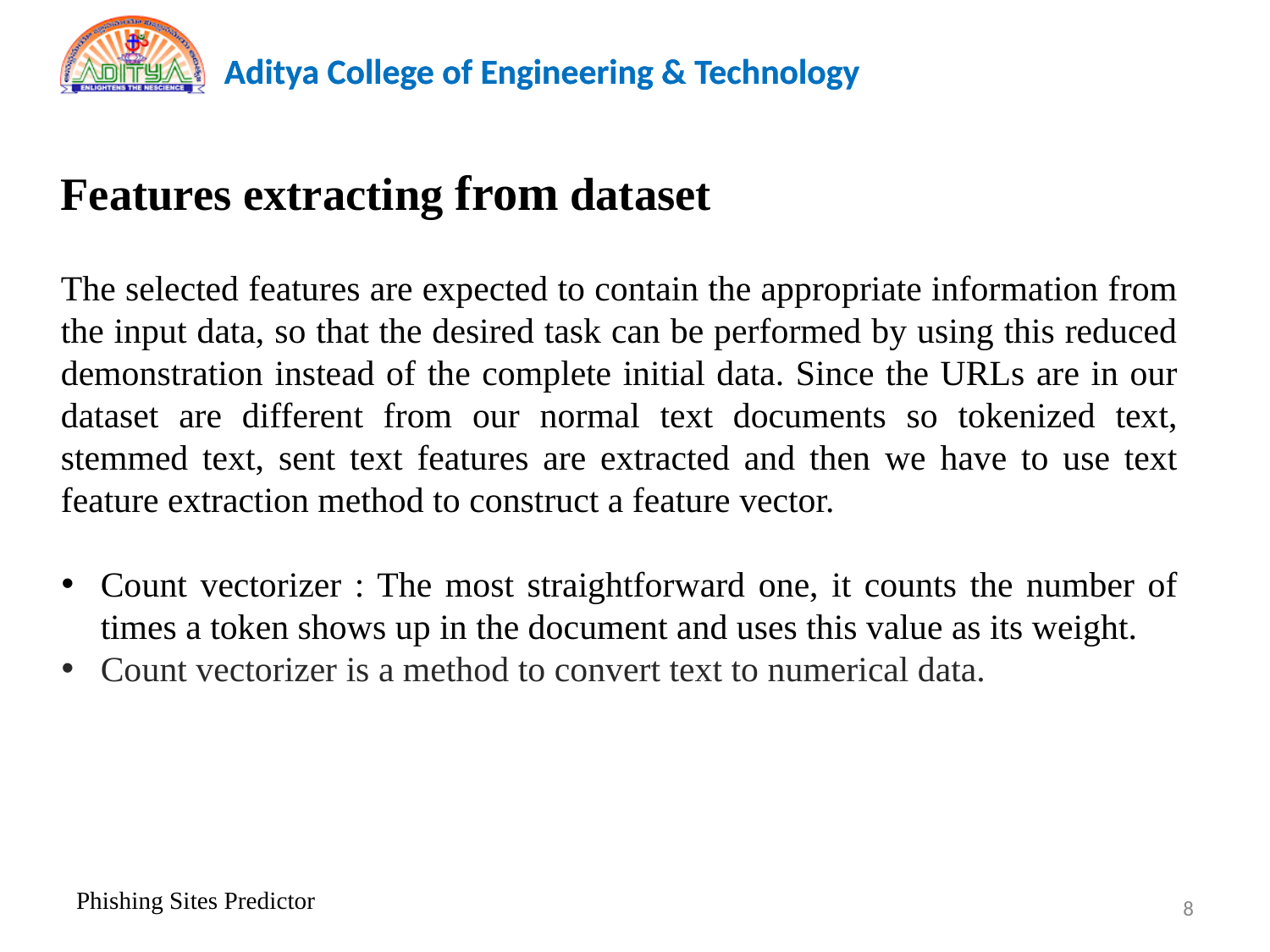

# Features extracting from dataset

The selected features are expected to contain the appropriate information from the input data, so that the desired task can be performed by using this reduced demonstration instead of the complete initial data. Since the URLs are in our dataset are different from our normal text documents so tokenized text, stemmed text, sent text features are extracted and then we have to use text feature extraction method to construct a feature vector.

Count vectorizer : The most straightforward one, it counts the number of times a token shows up in the document and uses this value as its weight.
Count vectorizer is a method to convert text to numerical data.

8